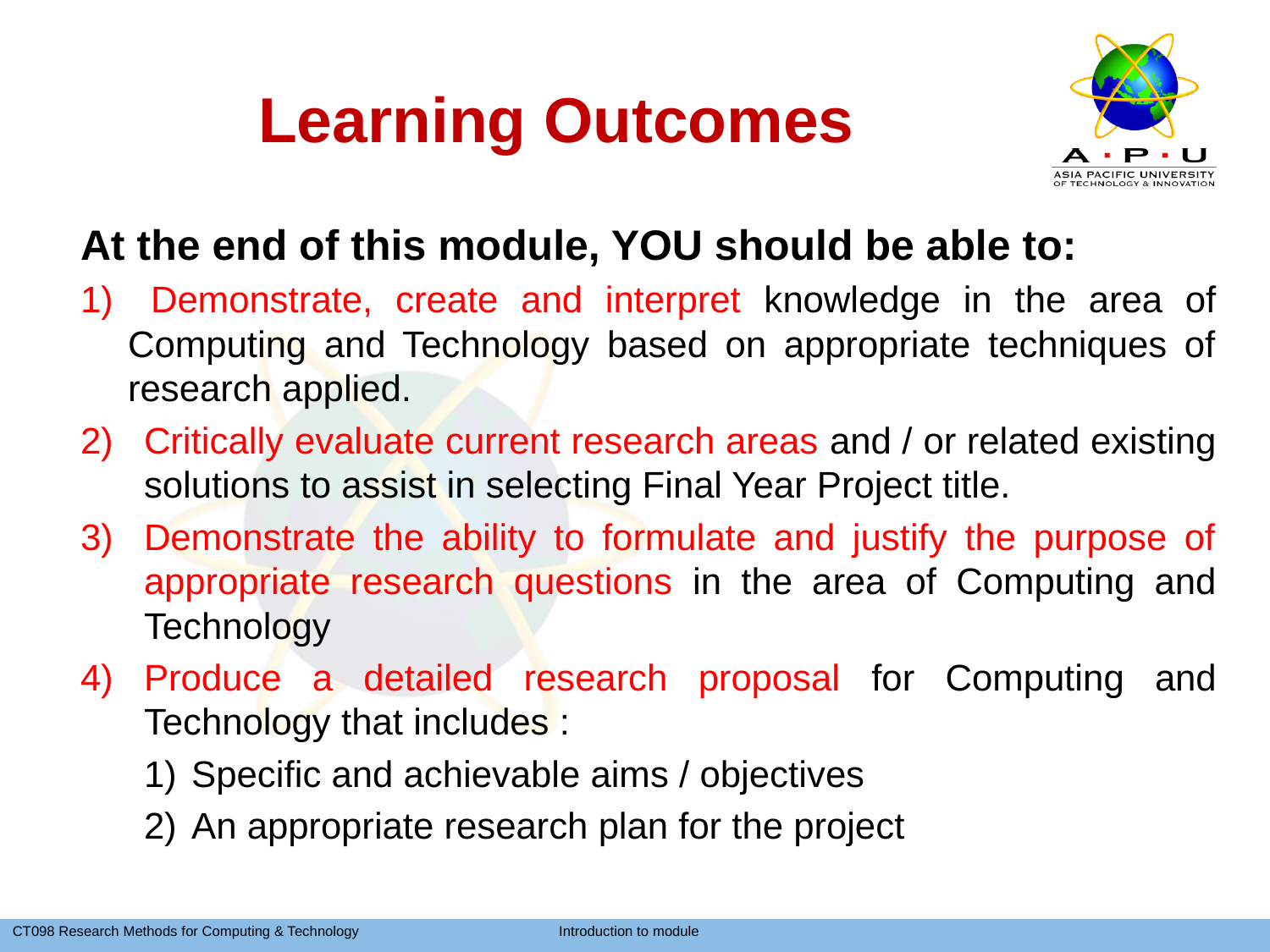

# Learning Outcomes
At the end of this module, YOU should be able to:
 Demonstrate, create and interpret knowledge in the area of Computing and Technology based on appropriate techniques of research applied.
Critically evaluate current research areas and / or related existing solutions to assist in selecting Final Year Project title.
Demonstrate the ability to formulate and justify the purpose of appropriate research questions in the area of Computing and Technology
Produce a detailed research proposal for Computing and Technology that includes :
Specific and achievable aims / objectives
An appropriate research plan for the project